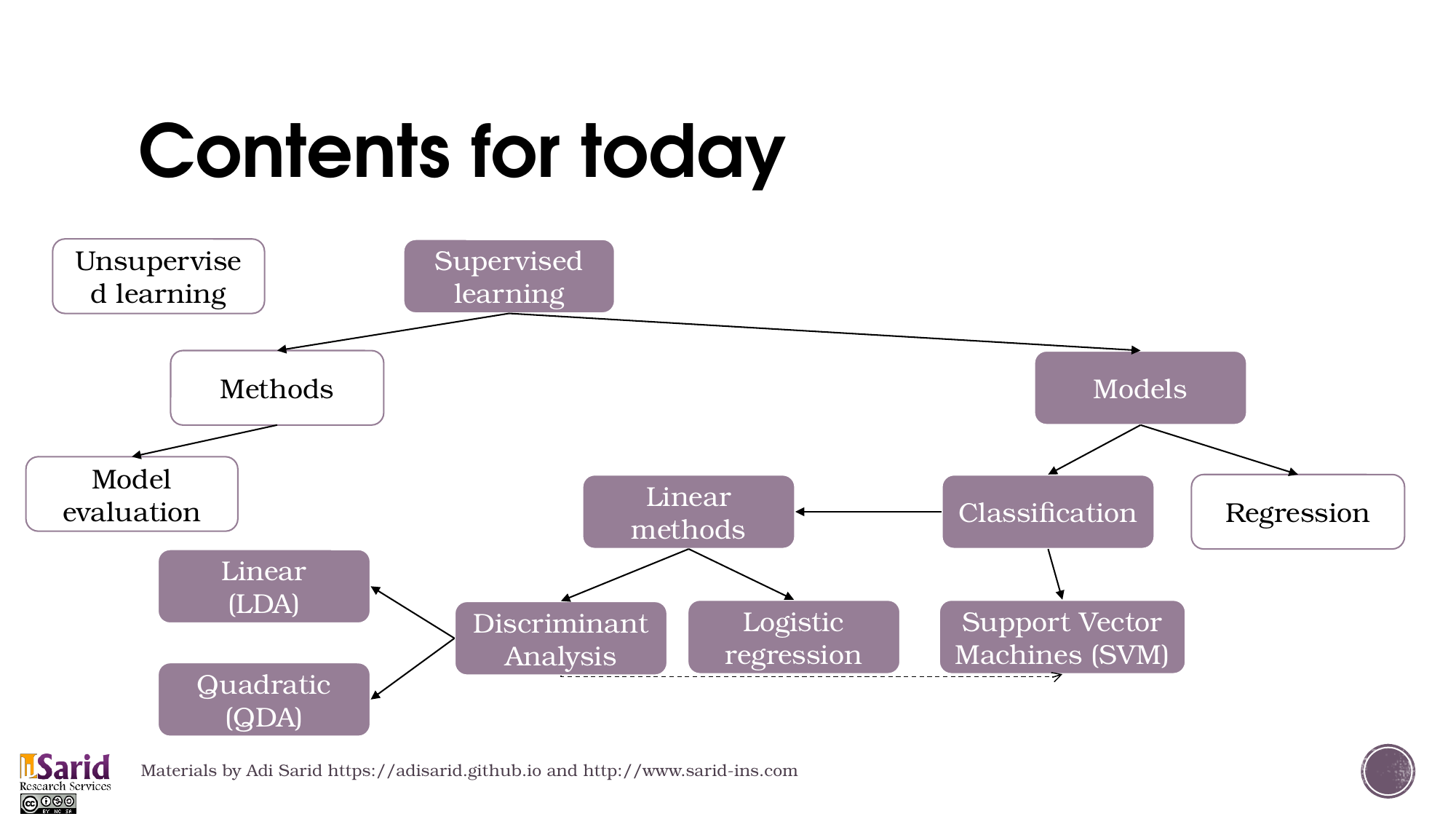

# Contents for today
Unsupervised learning
Supervised learning
Methods
Models
Model evaluation
Regression
Linear methods
Classification
Linear
(LDA)
Logistic regression
Support Vector Machines (SVM)
Discriminant Analysis
Quadratic (QDA)
Materials by Adi Sarid https://adisarid.github.io and http://www.sarid-ins.com
2